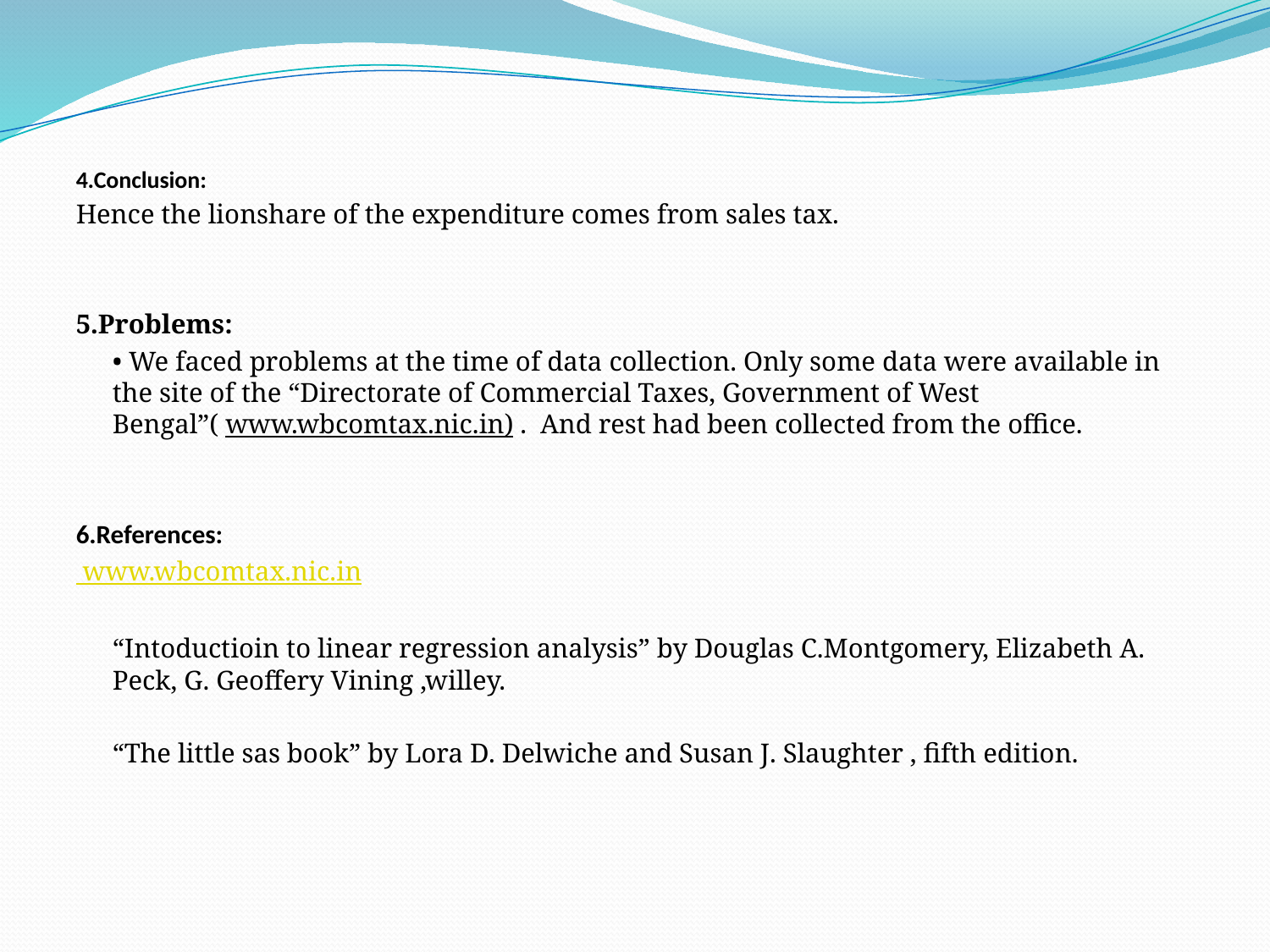

4.Conclusion:
Hence the lionshare of the expenditure comes from sales tax.

5.Problems:
	• We faced problems at the time of data collection. Only some data were available in the site of the “Directorate of Commercial Taxes, Government of West Bengal”( www.wbcomtax.nic.in) .  And rest had been collected from the office.

6.References:
	 www.wbcomtax.nic.in

	“Intoductioin to linear regression analysis” by Douglas C.Montgomery, Elizabeth A. Peck, G. Geoffery Vining ,willey.

	“The little sas book” by Lora D. Delwiche and Susan J. Slaughter , fifth edition.